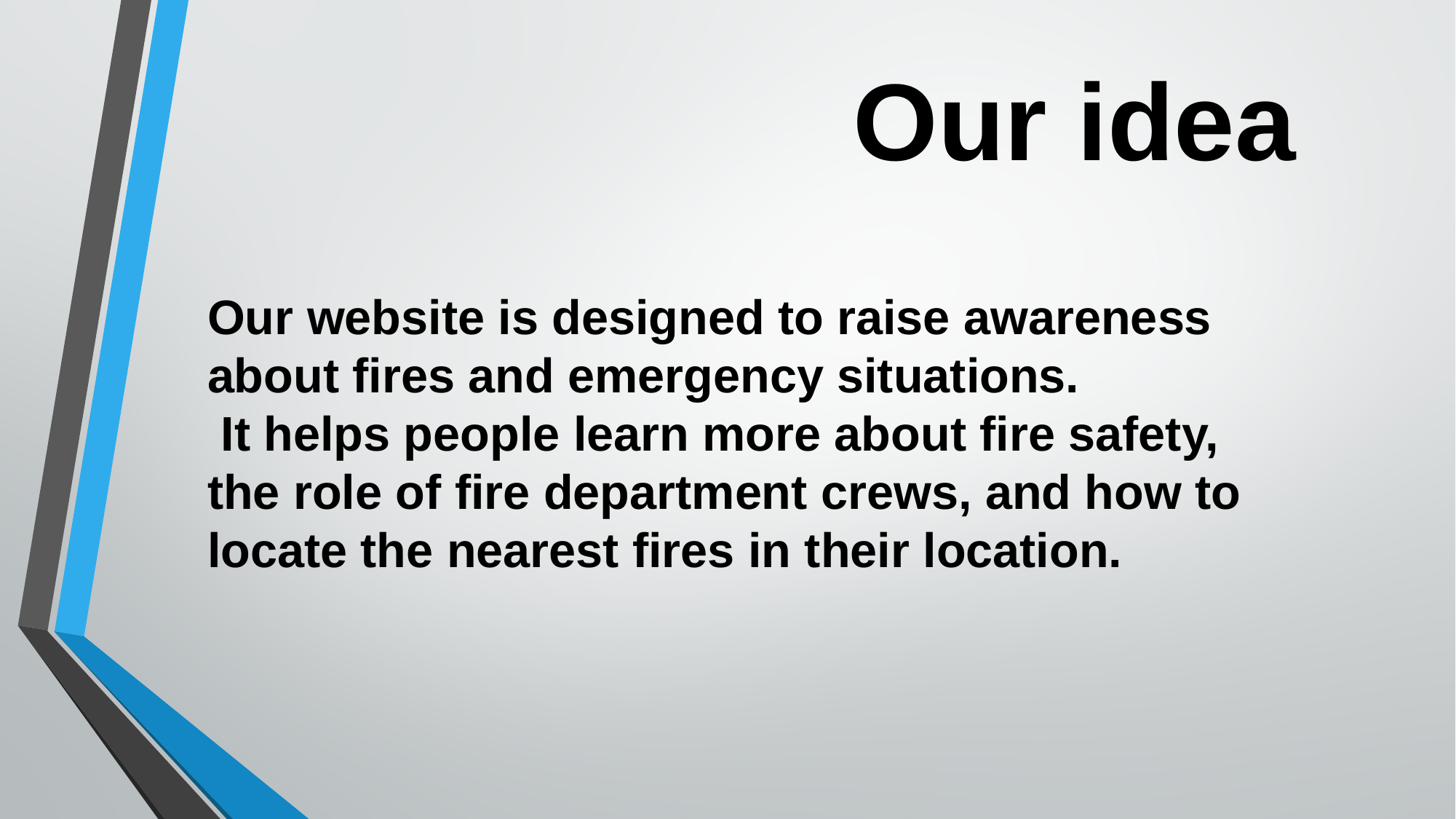

# Our idea
Our website is designed to raise awareness about fires and emergency situations.
 It helps people learn more about fire safety, the role of fire department crews, and how to locate the nearest fires in their location.